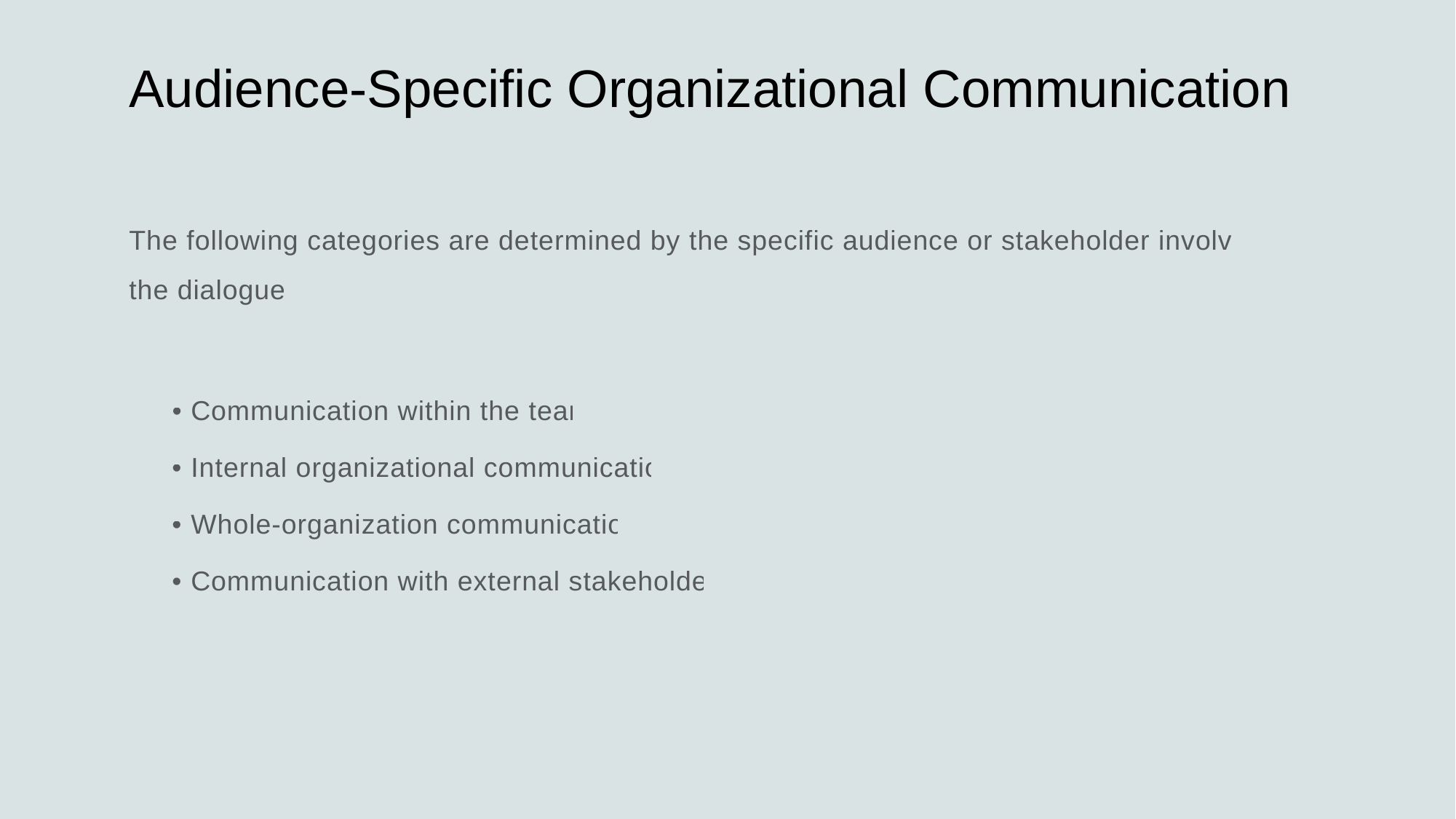

# Audience-Specific Organizational Communication
The following categories are determined by the specific audience or stakeholder involved in the dialogue:

• Communication within the team
• Internal organizational communication
• Whole-organization communication
• Communication with external stakeholders